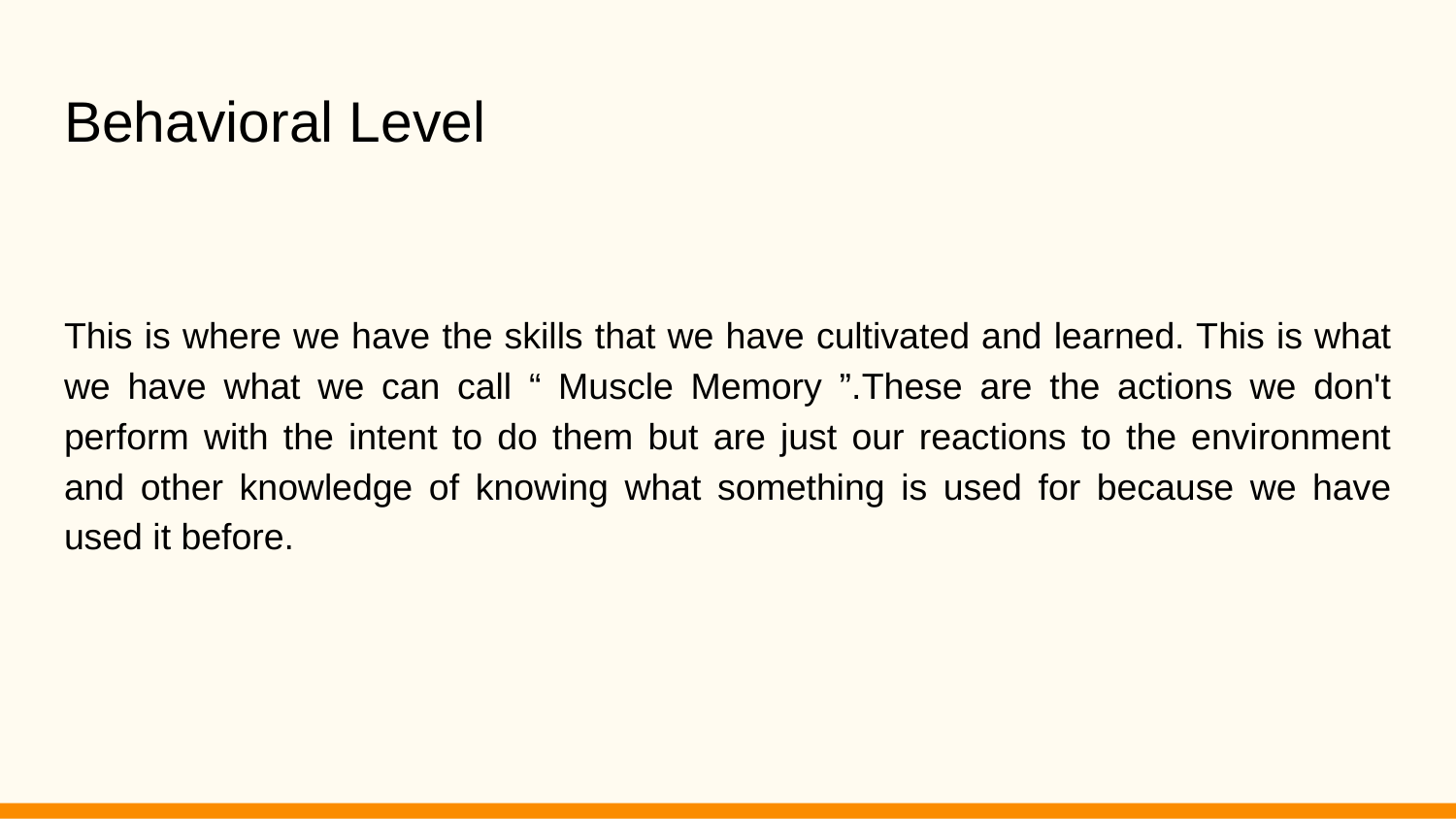

# Behavioral Level
This is where we have the skills that we have cultivated and learned. This is what we have what we can call “ Muscle Memory ”.These are the actions we don't perform with the intent to do them but are just our reactions to the environment and other knowledge of knowing what something is used for because we have used it before.